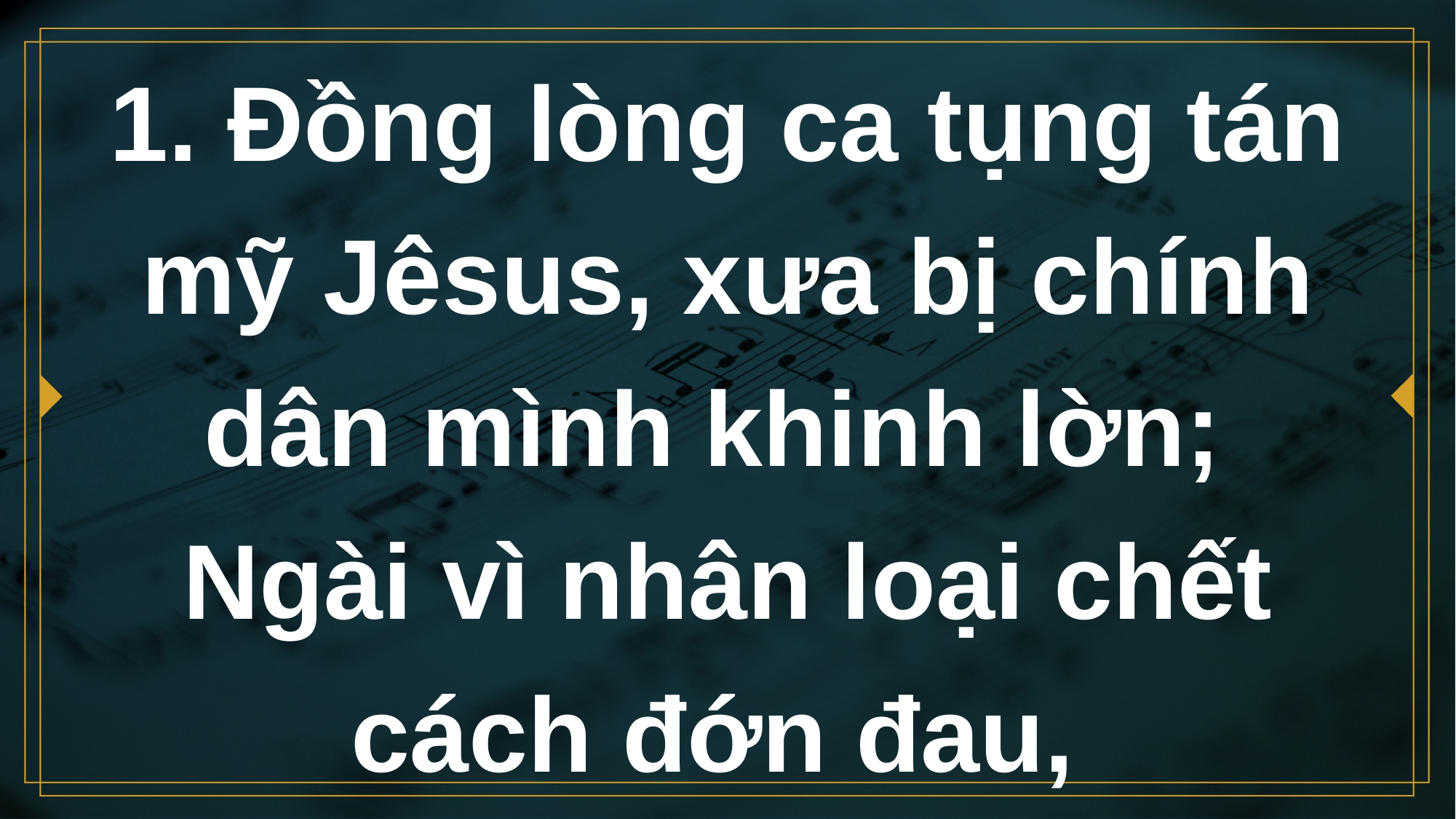

# 1. Đồng lòng ca tụng tán mỹ Jêsus, xưa bị chính dân mình khinh lờn; Ngài vì nhân loại chết cách đớn đau,